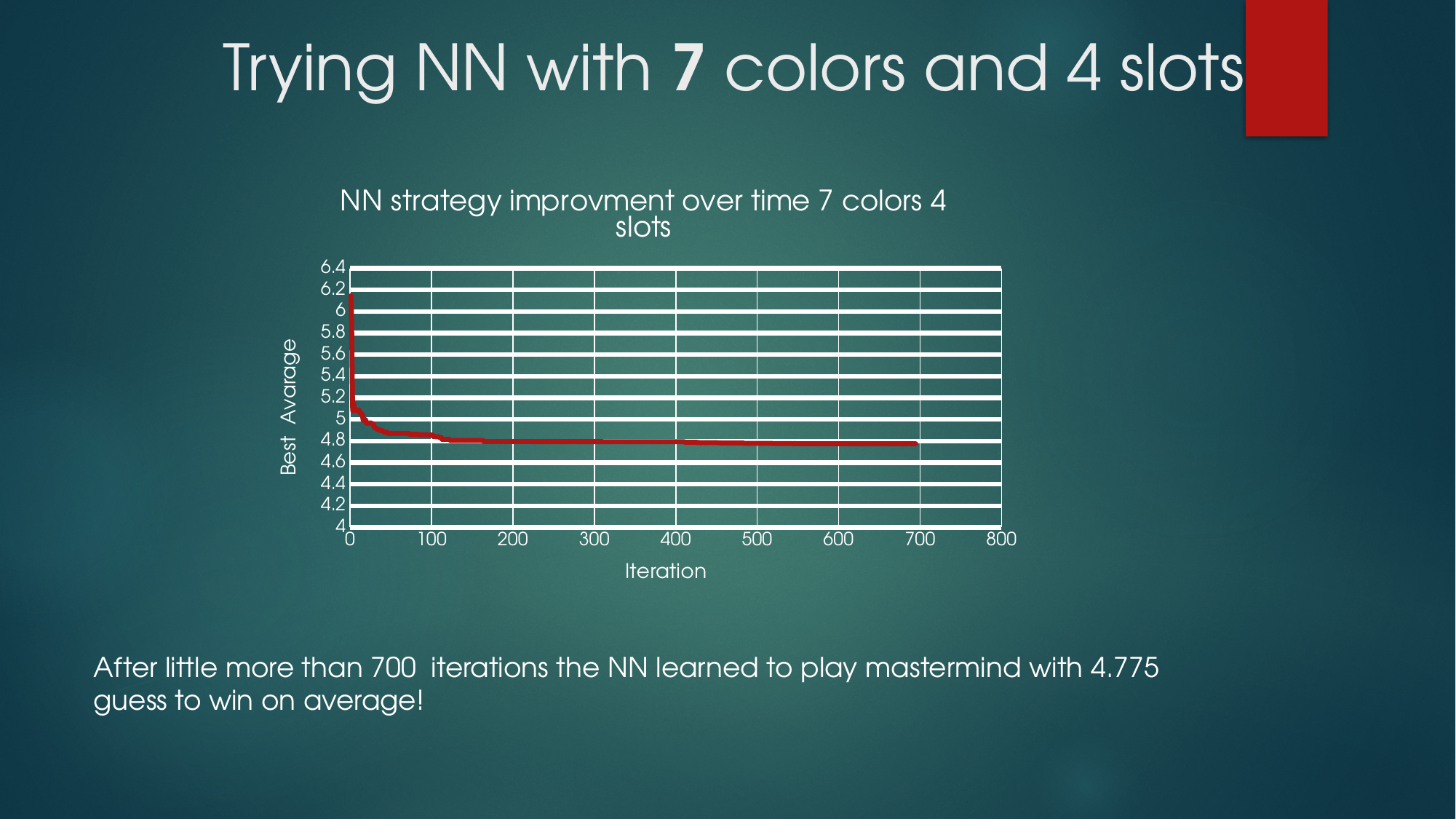

Trying NN with 7 colors and 4 slots
#

### Chart: NN strategy improvment over time 7 colors 4 slots

| Category |  |
|---|---|
After little more than 700  iterations the NN learned to play mastermind with 4.775 guess to win on average!